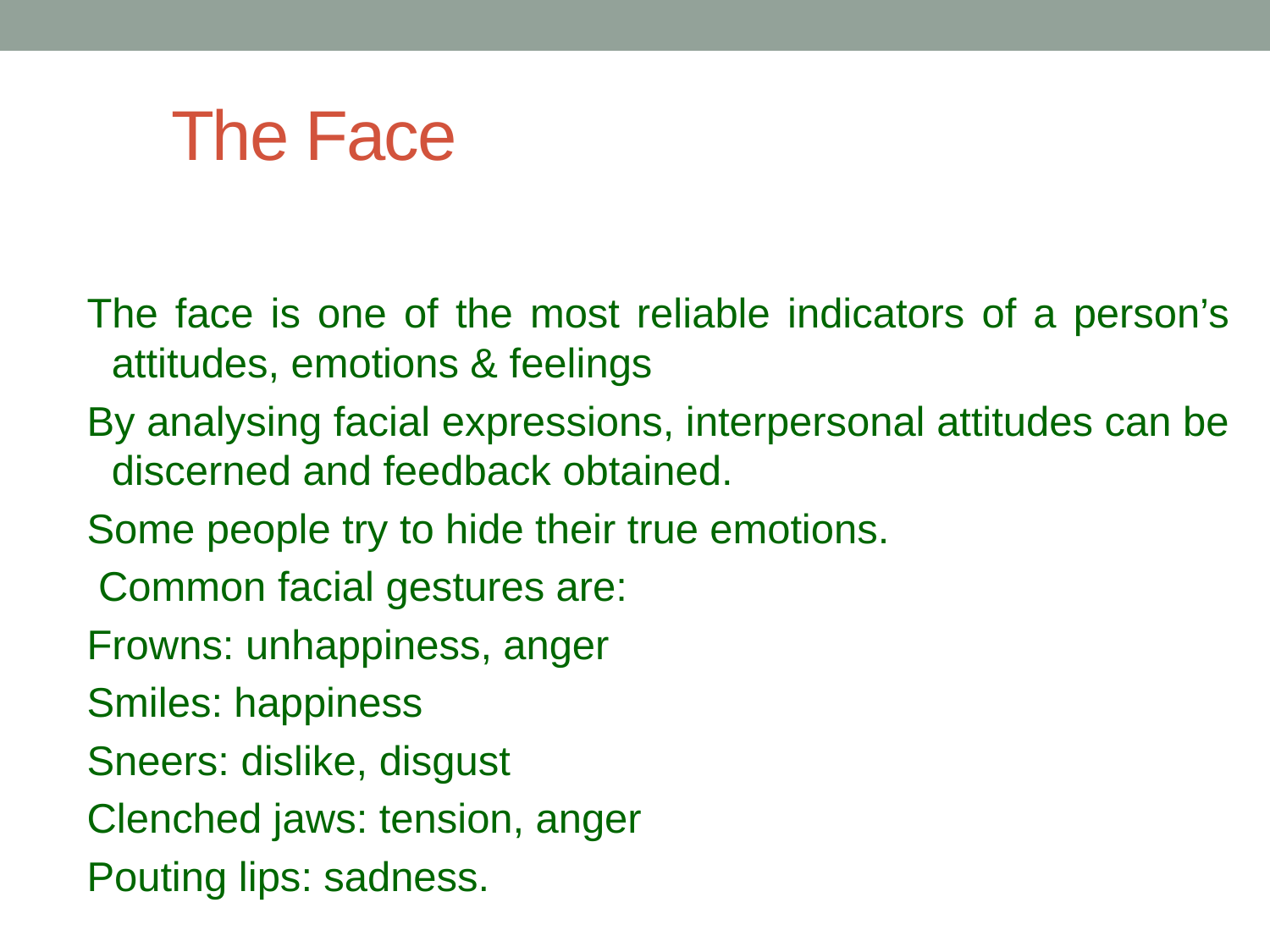

# The Face
The face is one of the most reliable indicators of a person’s attitudes, emotions & feelings
By analysing facial expressions, interpersonal attitudes can be discerned and feedback obtained.
Some people try to hide their true emotions.
 Common facial gestures are:
Frowns: unhappiness, anger
Smiles: happiness
Sneers: dislike, disgust
Clenched jaws: tension, anger
Pouting lips: sadness.